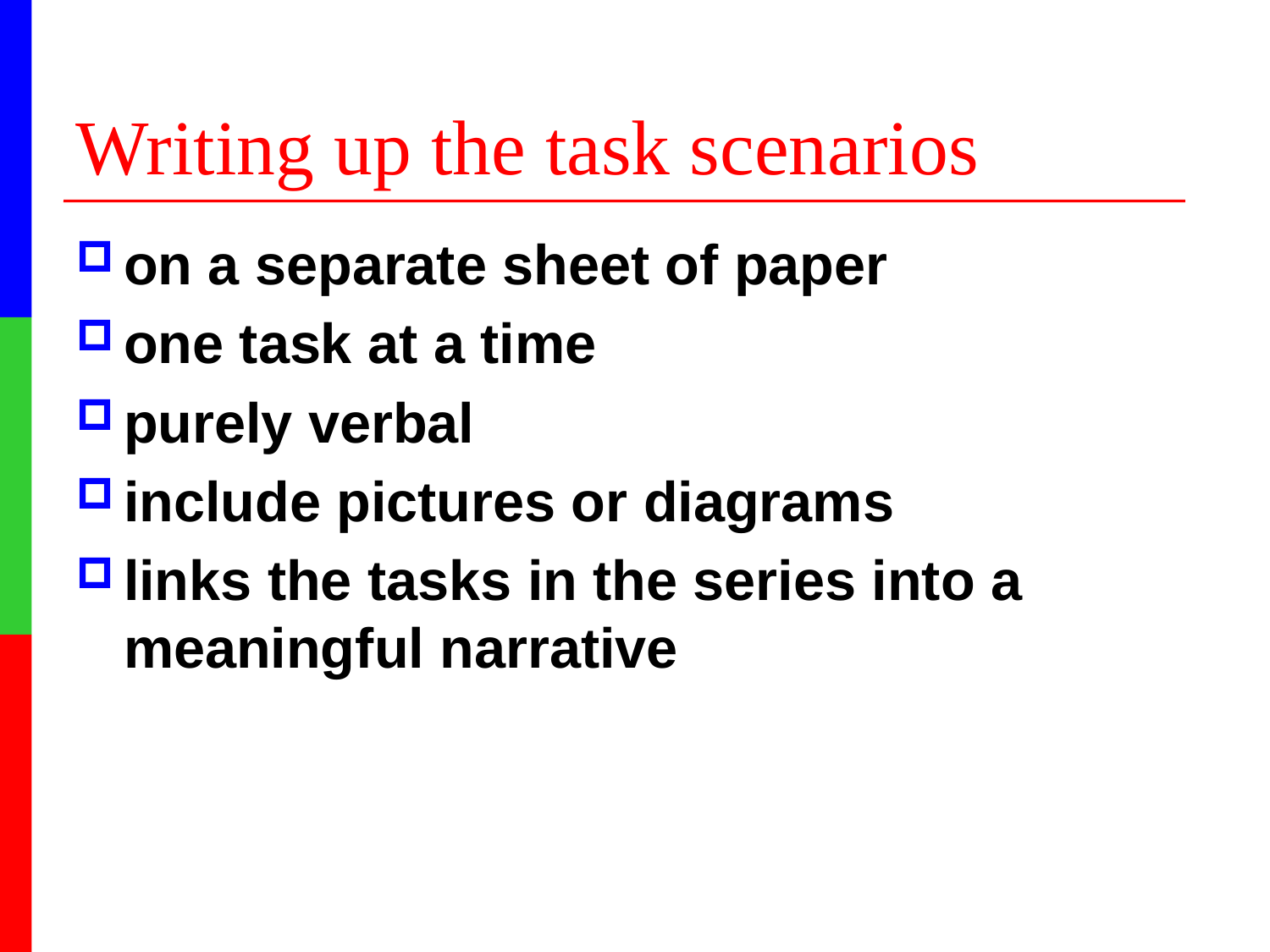

# Writing up the task scenarios
on a separate sheet of paper
one task at a time
purely verbal
include pictures or diagrams
links the tasks in the series into a meaningful narrative